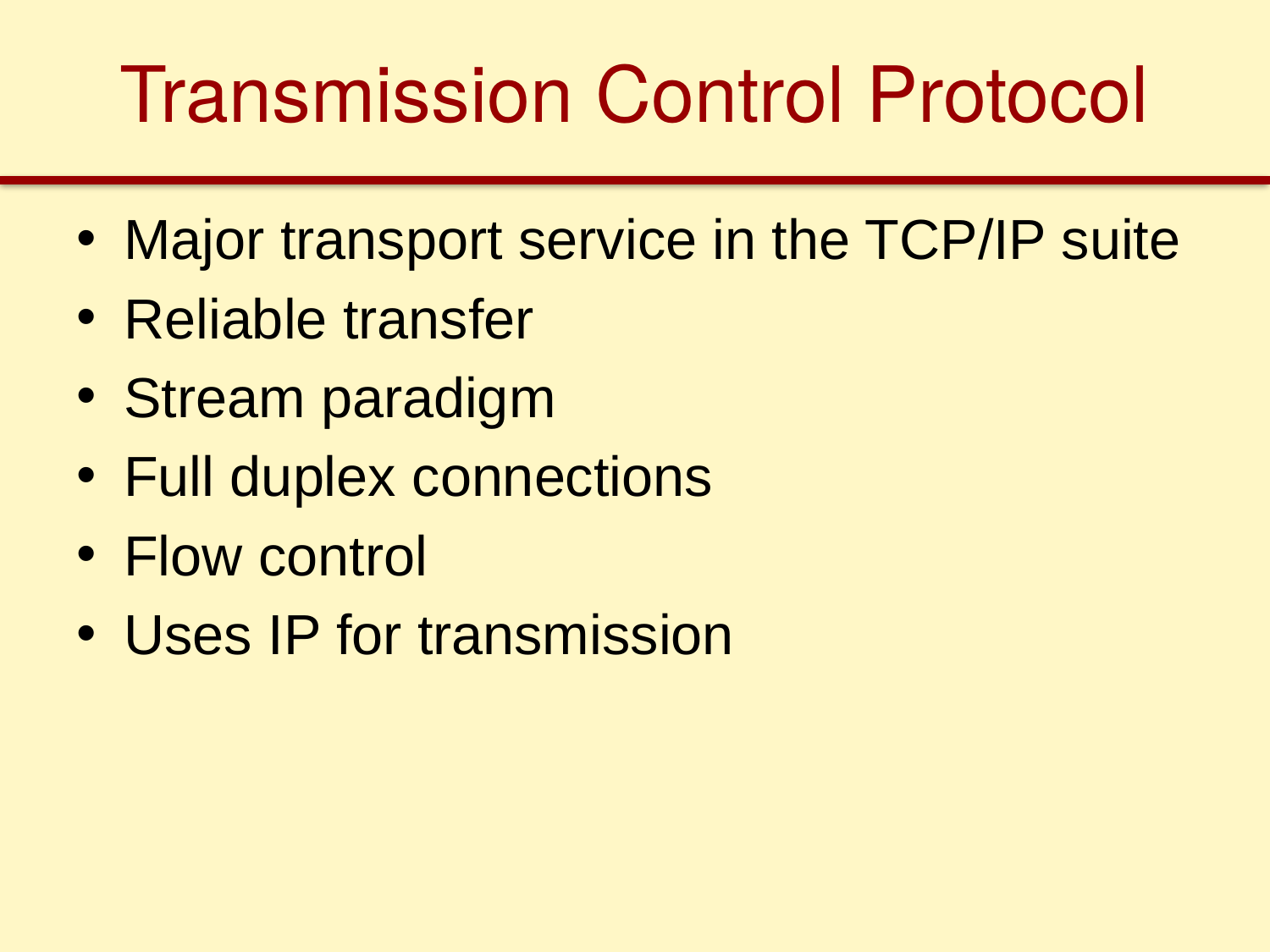

# Transmission Control Protocol
Major transport service in the TCP/IP suite
Reliable transfer
Stream paradigm
Full duplex connections
Flow control
Uses IP for transmission